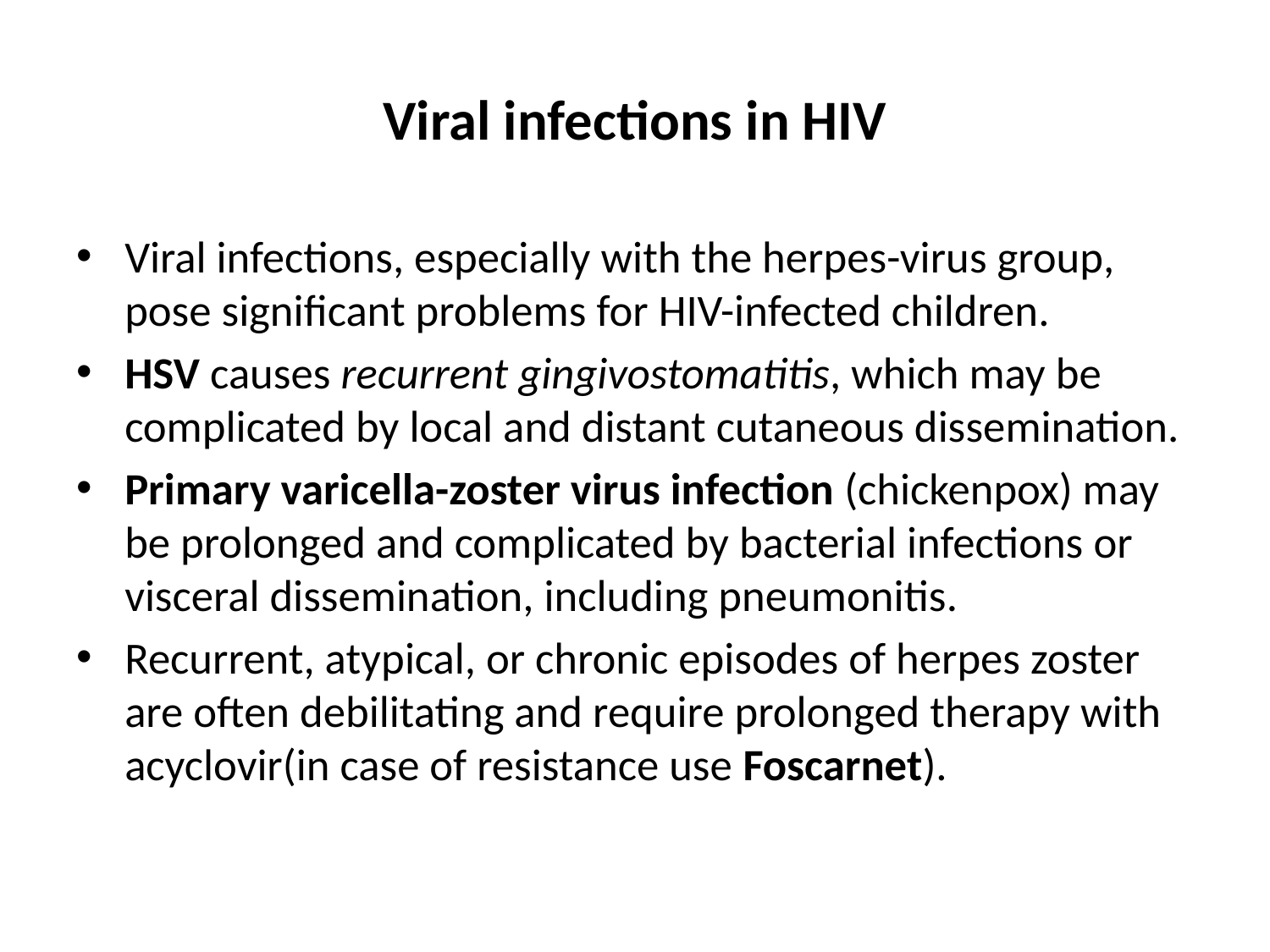

# Viral infections in HIV
Viral infections, especially with the herpes-virus group, pose significant problems for HIV-infected children.
HSV causes recurrent gingivostomatitis, which may be complicated by local and distant cutaneous dissemination.
Primary varicella-zoster virus infection (chickenpox) may be prolonged and complicated by bacterial infections or visceral dissemination, including pneumonitis.
Recurrent, atypical, or chronic episodes of herpes zoster are often debilitating and require prolonged therapy with acyclovir(in case of resistance use Foscarnet).